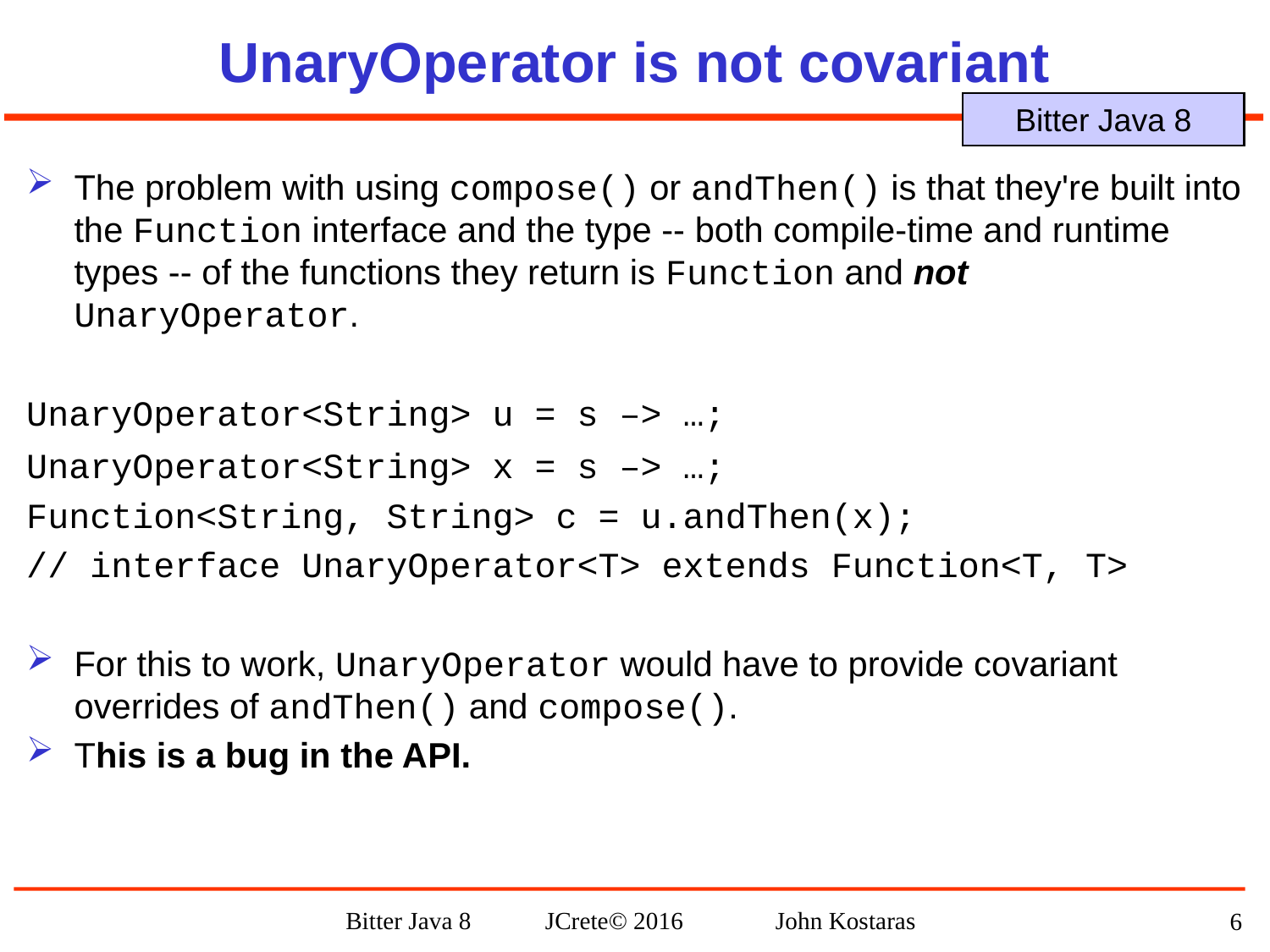

# UnaryOperator is not covariant
The problem with using compose() or andThen() is that they're built into the Function interface and the type -- both compile-time and runtime types -- of the functions they return is Function and not UnaryOperator.

UnaryOperator<String> u = s –> …;
UnaryOperator<String> x = s –> …;
Function<String, String> c = u.andThen(x);
// interface UnaryOperator<T> extends Function<T, T>

For this to work, UnaryOperator would have to provide covariant overrides of andThen() and compose().
This is a bug in the API.